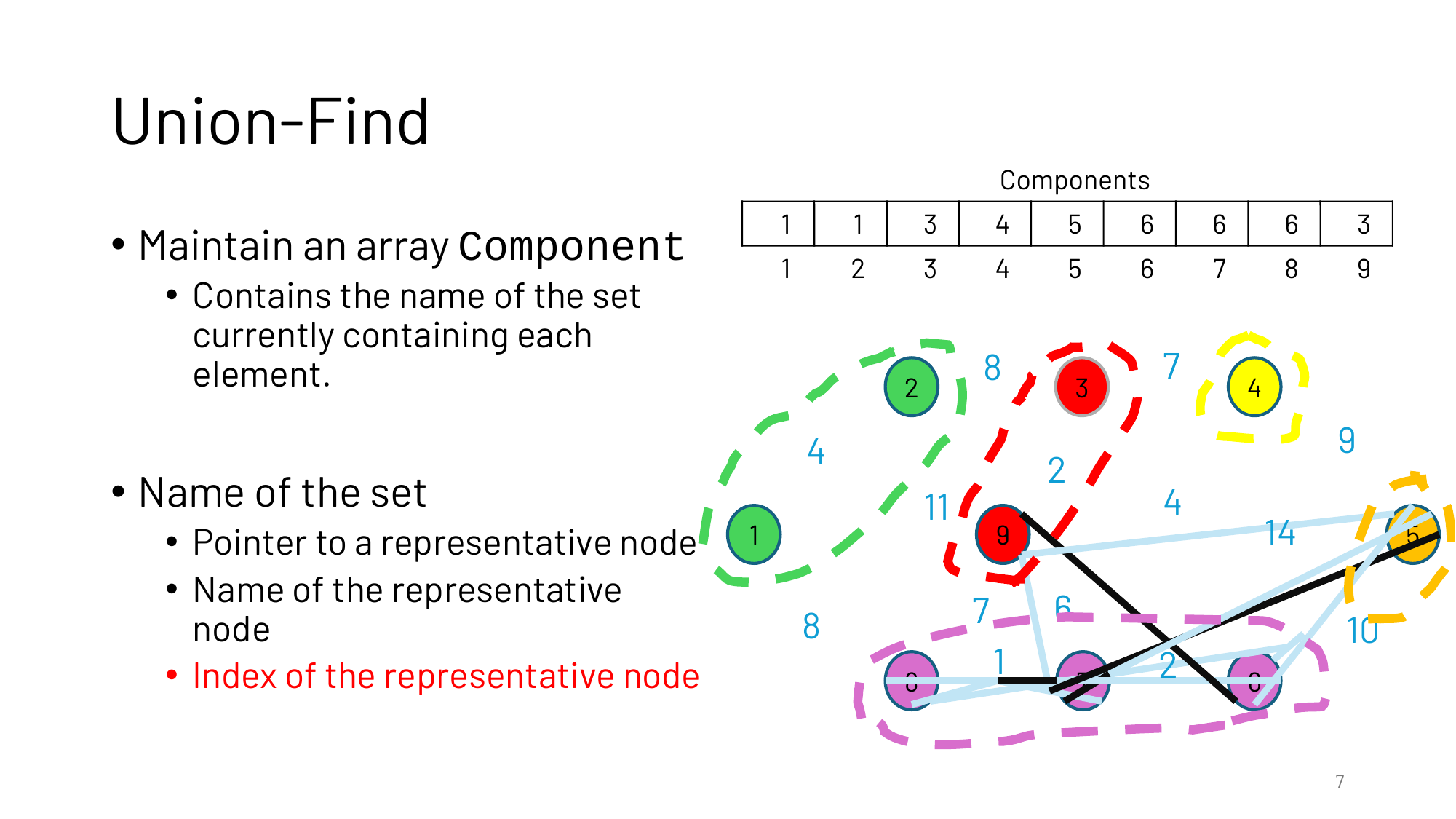

# Union-Find

Components

1
1
3
4
5
6
6
6
3
Maintain an array Component
Contains the name of the set currently containing each element.

Name of the set
Pointer to a representative node
Name of the representative node
Index of the representative node

1
2
3
4
5
6
7
8
9

7
8

2
3
4
9
4
2

4
11
14
1
9
5
6
7
8
10

1
2
8
7
6
7